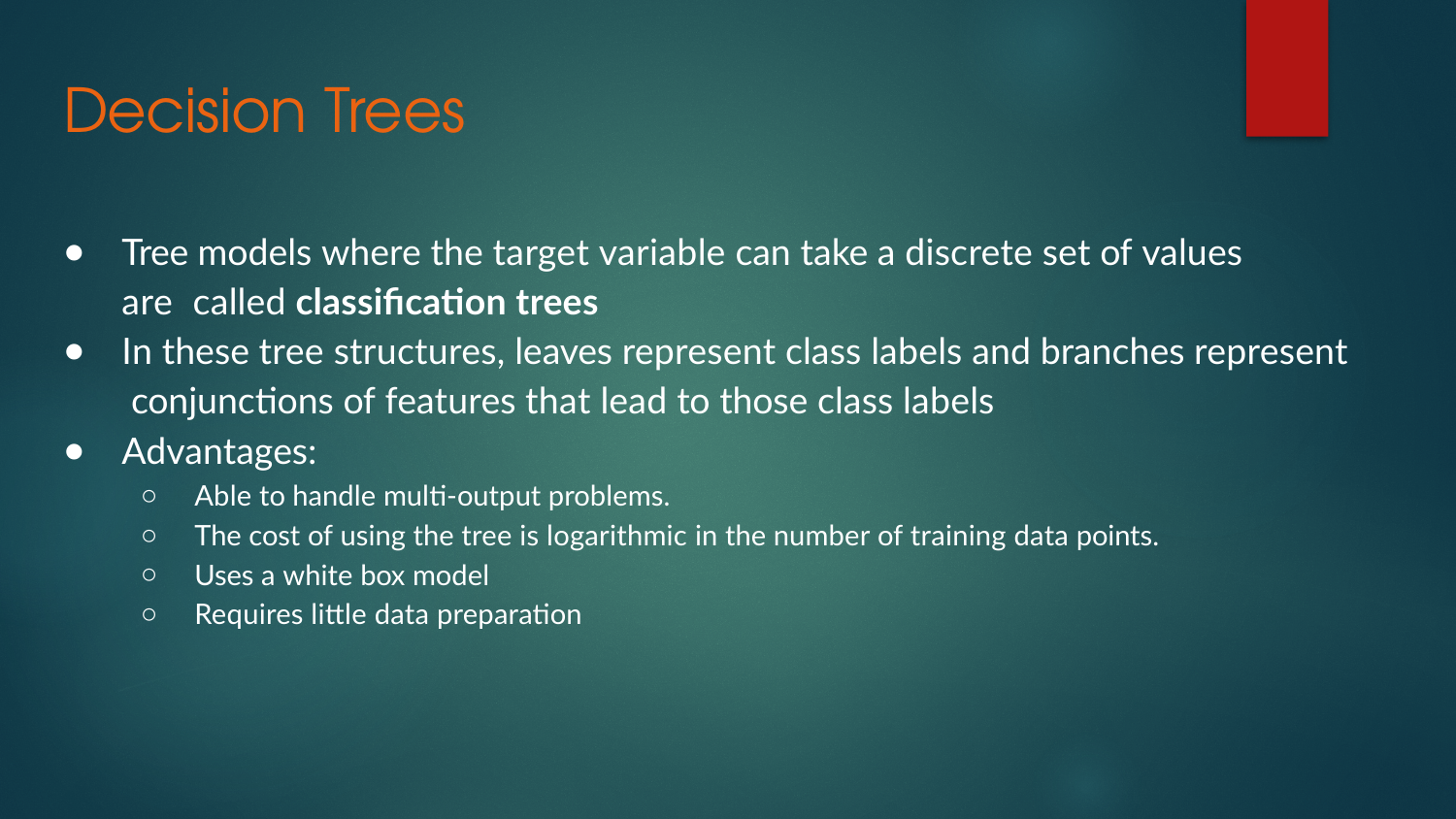

# Decision Trees
Tree models where the target variable can take a discrete set of values are  called classiﬁcation trees
In these tree structures, leaves represent class labels and branches represent  conjunctions of features that lead to those class labels
Advantages:
Able to handle multi-output problems.
The cost of using the tree is logarithmic in the number of training data points.
Uses a white box model
Requires little data preparation